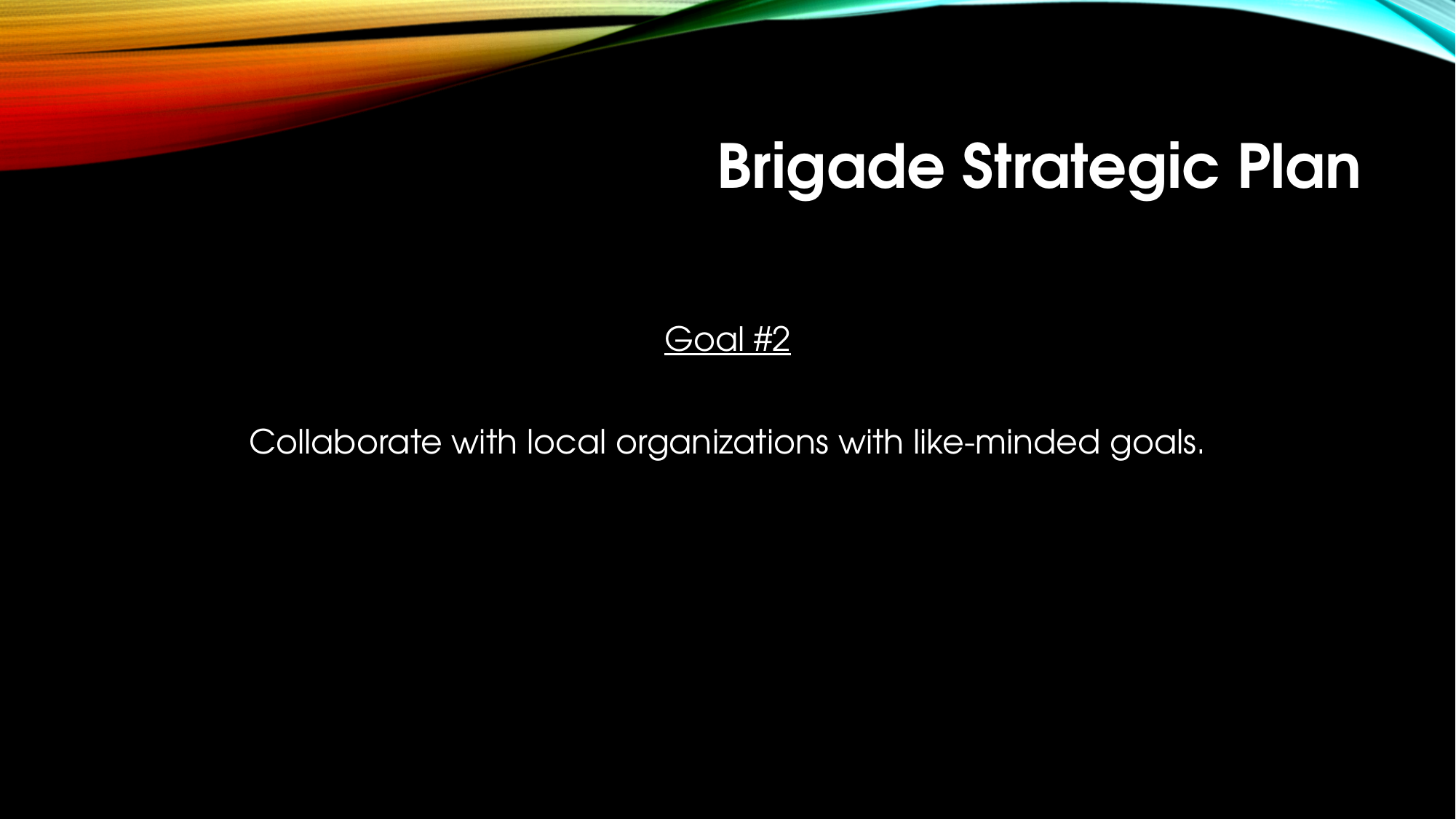

# Brigade Strategic Plan

Goal #2

Collaborate with local organizations with like-minded goals.